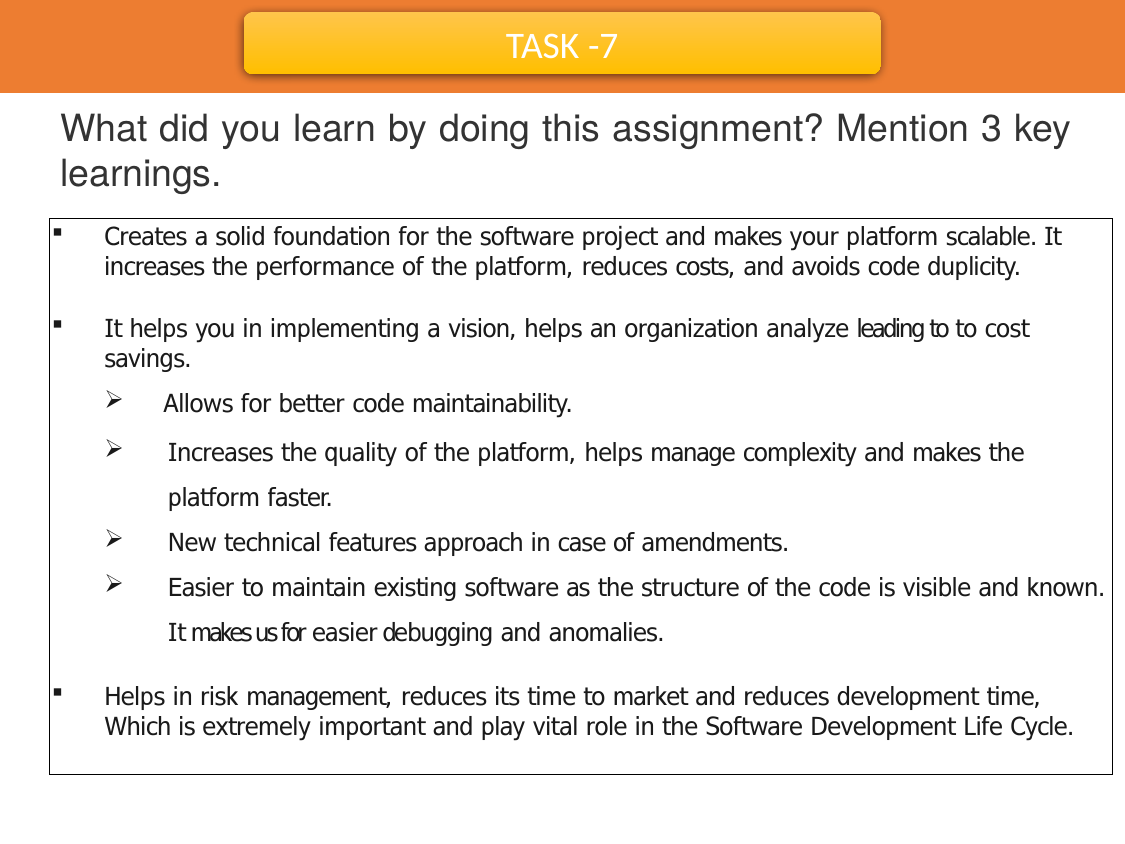

TASK -7
What did you learn by doing this assignment? Mention 3 key learnings.
Creates a solid foundation for the software project and makes your platform scalable. It increases the performance of the platform, reduces costs, and avoids code duplicity.

It helps you in implementing a vision, helps an organization analyze leading to to cost savings.
    Allows for better code maintainability.
Increases the quality of the platform, helps manage complexity and makes the platform faster.
New technical features approach in case of amendments.
Easier to maintain existing software as the structure of the code is visible and known. It makes us for easier debugging and anomalies.

Helps in risk management, reduces its time to market and reduces development time, Which is extremely important and play vital role in the Software Development Life Cycle.